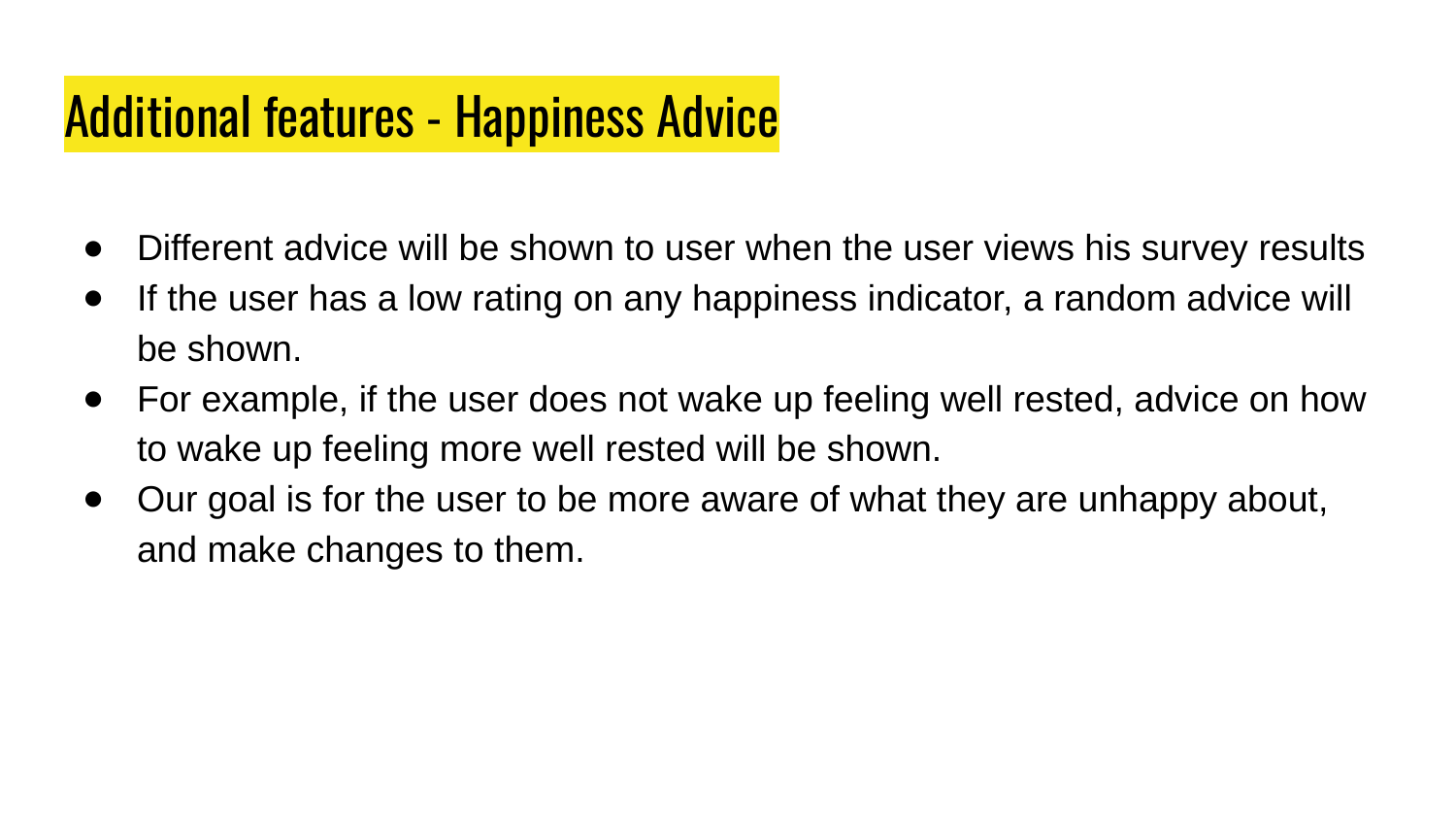

# Additional features - Happiness Advice
Different advice will be shown to user when the user views his survey results
If the user has a low rating on any happiness indicator, a random advice will be shown.
For example, if the user does not wake up feeling well rested, advice on how to wake up feeling more well rested will be shown.
Our goal is for the user to be more aware of what they are unhappy about, and make changes to them.